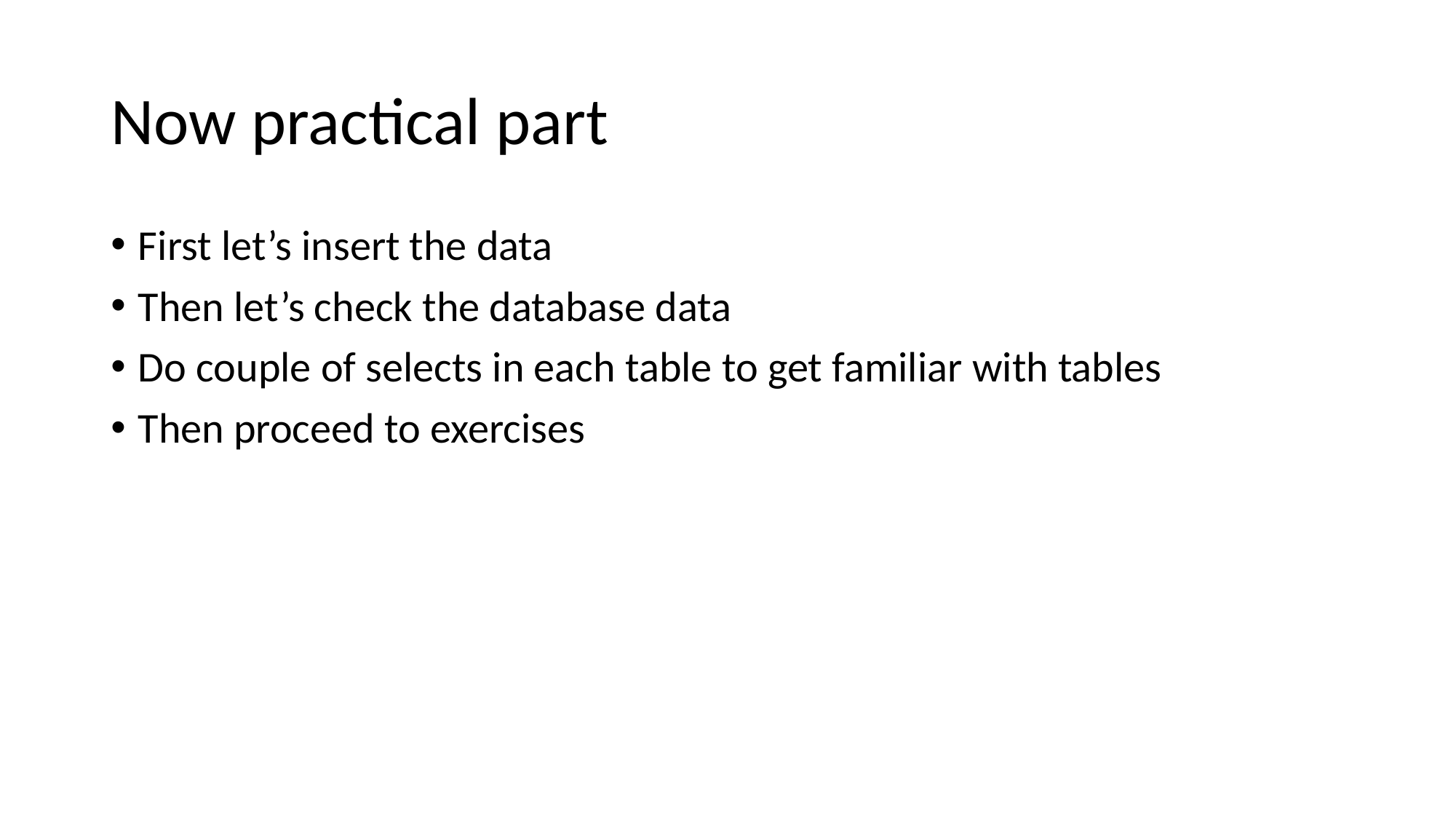

# Now practical part
First let’s insert the data
Then let’s check the database data
Do couple of selects in each table to get familiar with tables
Then proceed to exercises